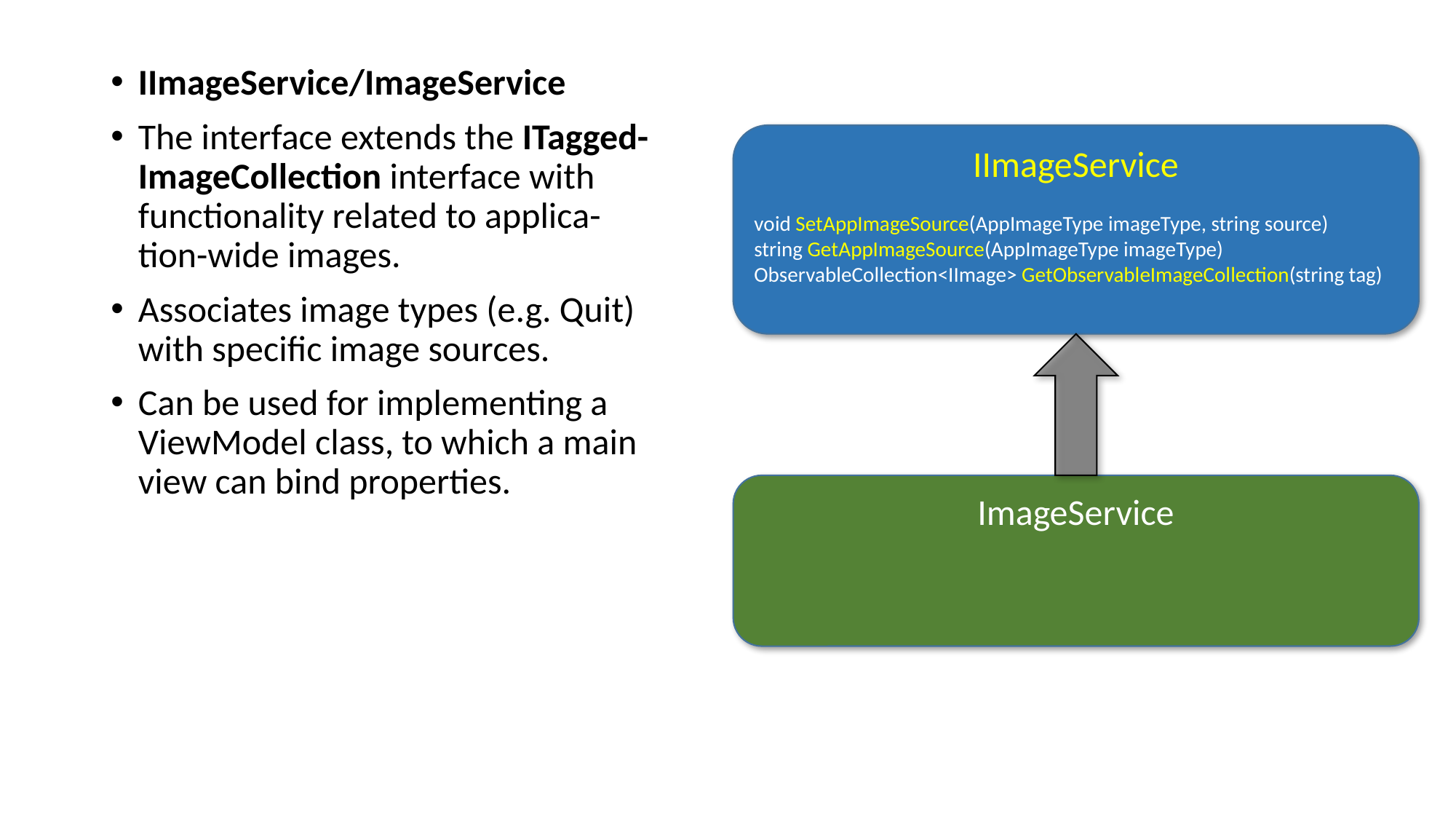

IImageService/ImageService
The interface extends the ITagged-ImageCollection interface with functionality related to applica-tion-wide images.
Associates image types (e.g. Quit) with specific image sources.
Can be used for implementing a ViewModel class, to which a main view can bind properties.
IImageService

void SetAppImageSource(AppImageType imageType, string source)
string GetAppImageSource(AppImageType imageType)
ObservableCollection<IImage> GetObservableImageCollection(string tag)

ImageService